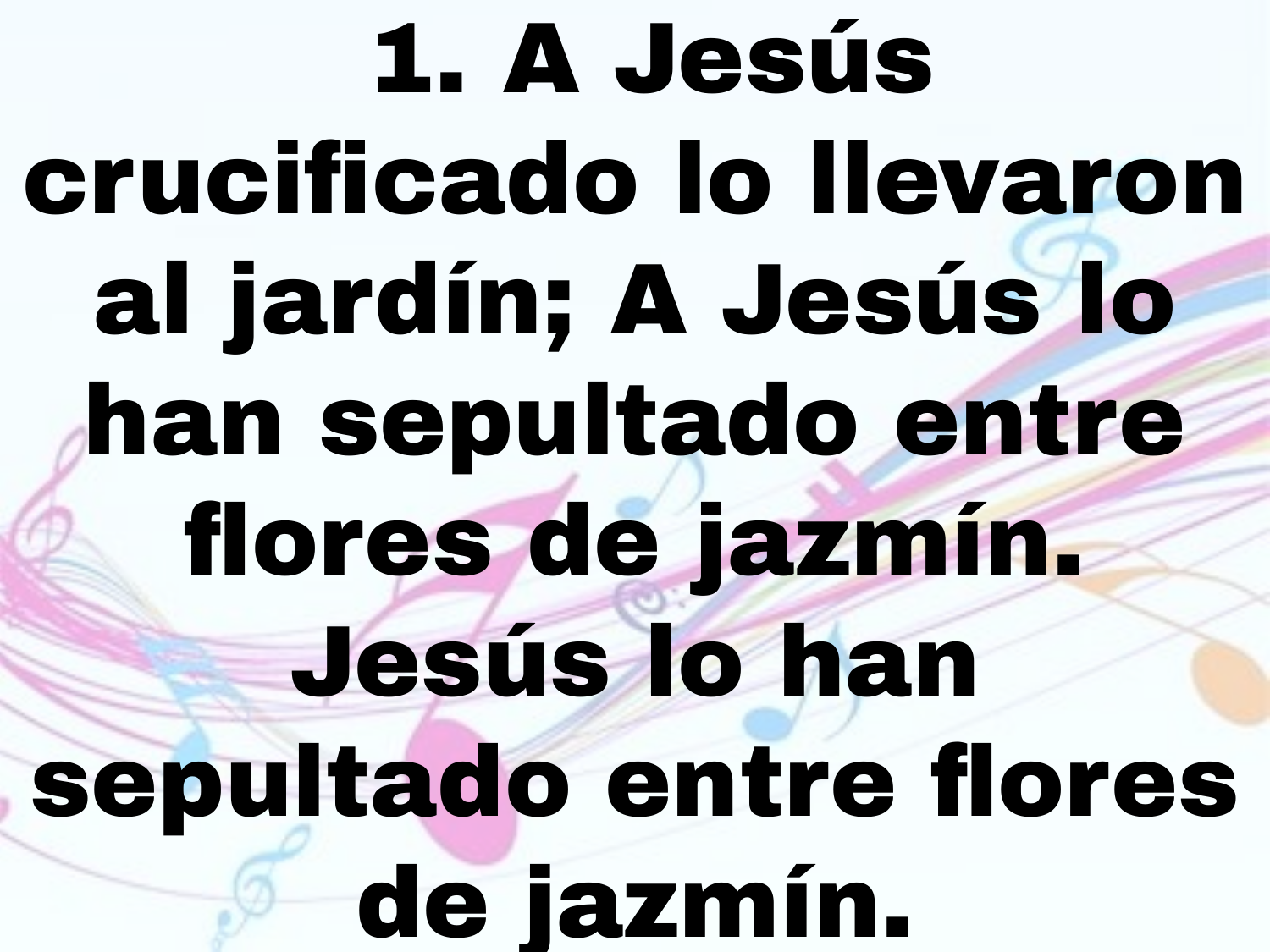

1. A Jesús crucificado lo llevaron al jardín; A Jesús lo han sepultado entre flores de jazmín. Jesús lo han sepultado entre flores de jazmín.